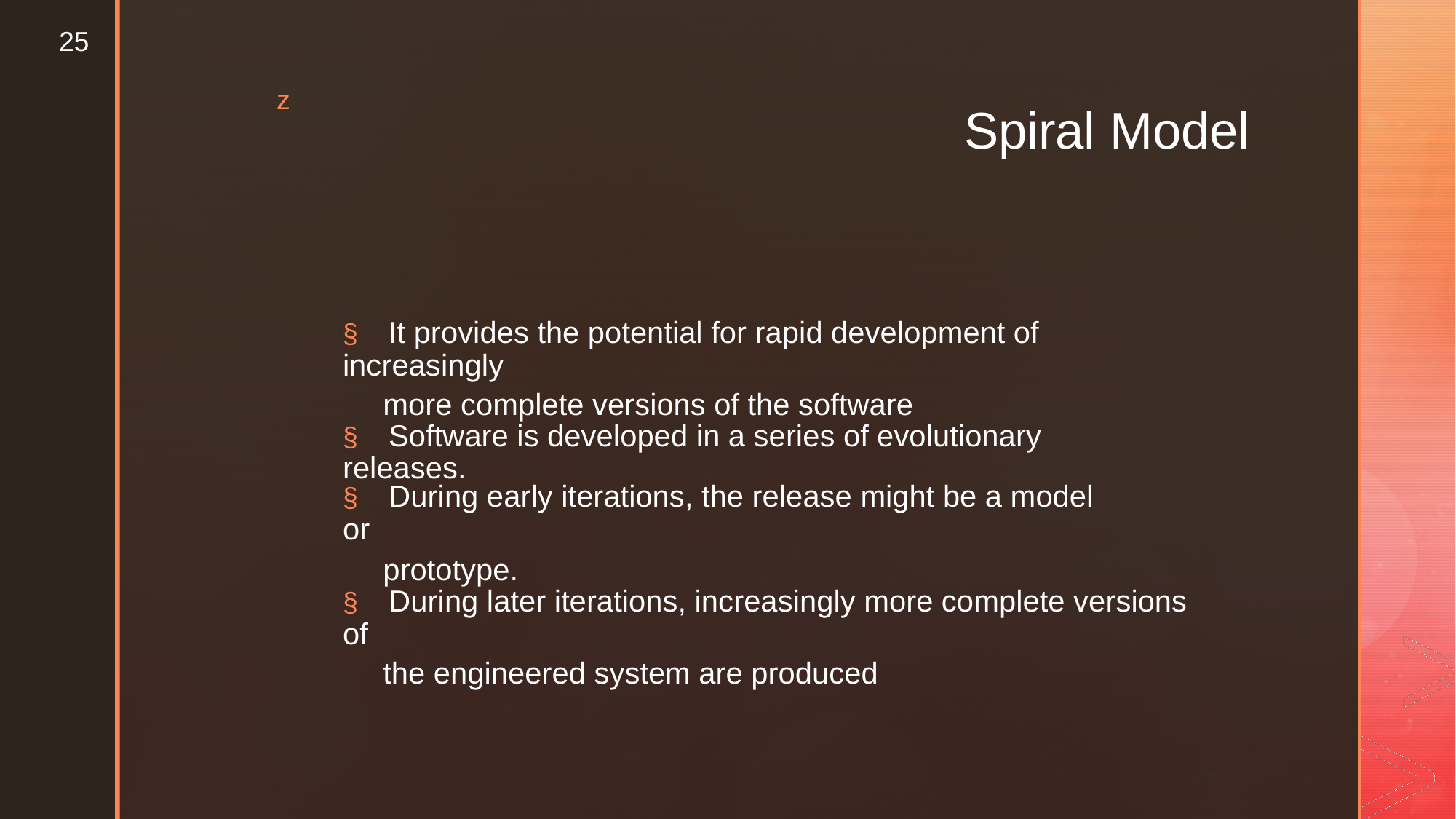

25
z
Spiral Model

§    It provides the potential for rapid development of increasingly
more complete versions of the software
§    Software is developed in a series of evolutionary releases.
§    During early iterations, the release might be a model or
prototype.
§    During later iterations, increasingly more complete versions of
the engineered system are produced